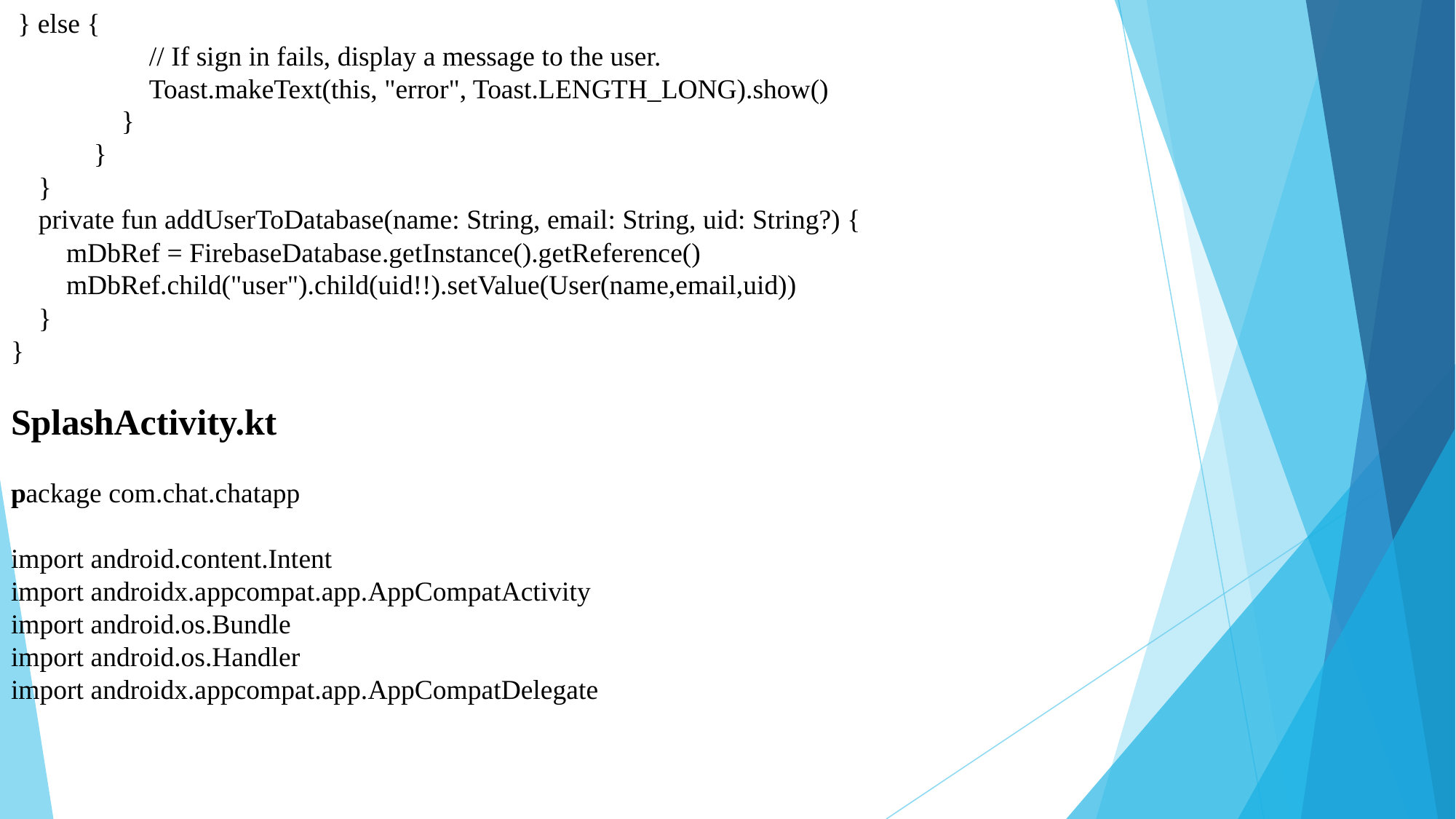

} else {
                    // If sign in fails, display a message to the user.
                    Toast.makeText(this, "error", Toast.LENGTH_LONG).show()
                }
            }
    }
    private fun addUserToDatabase(name: String, email: String, uid: String?) {
        mDbRef = FirebaseDatabase.getInstance().getReference()
        mDbRef.child("user").child(uid!!).setValue(User(name,email,uid))
    }
}

SplashActivity.kt

package com.chat.chatapp

import android.content.Intent
import androidx.appcompat.app.AppCompatActivity
import android.os.Bundle
import android.os.Handler
import androidx.appcompat.app.AppCompatDelegate